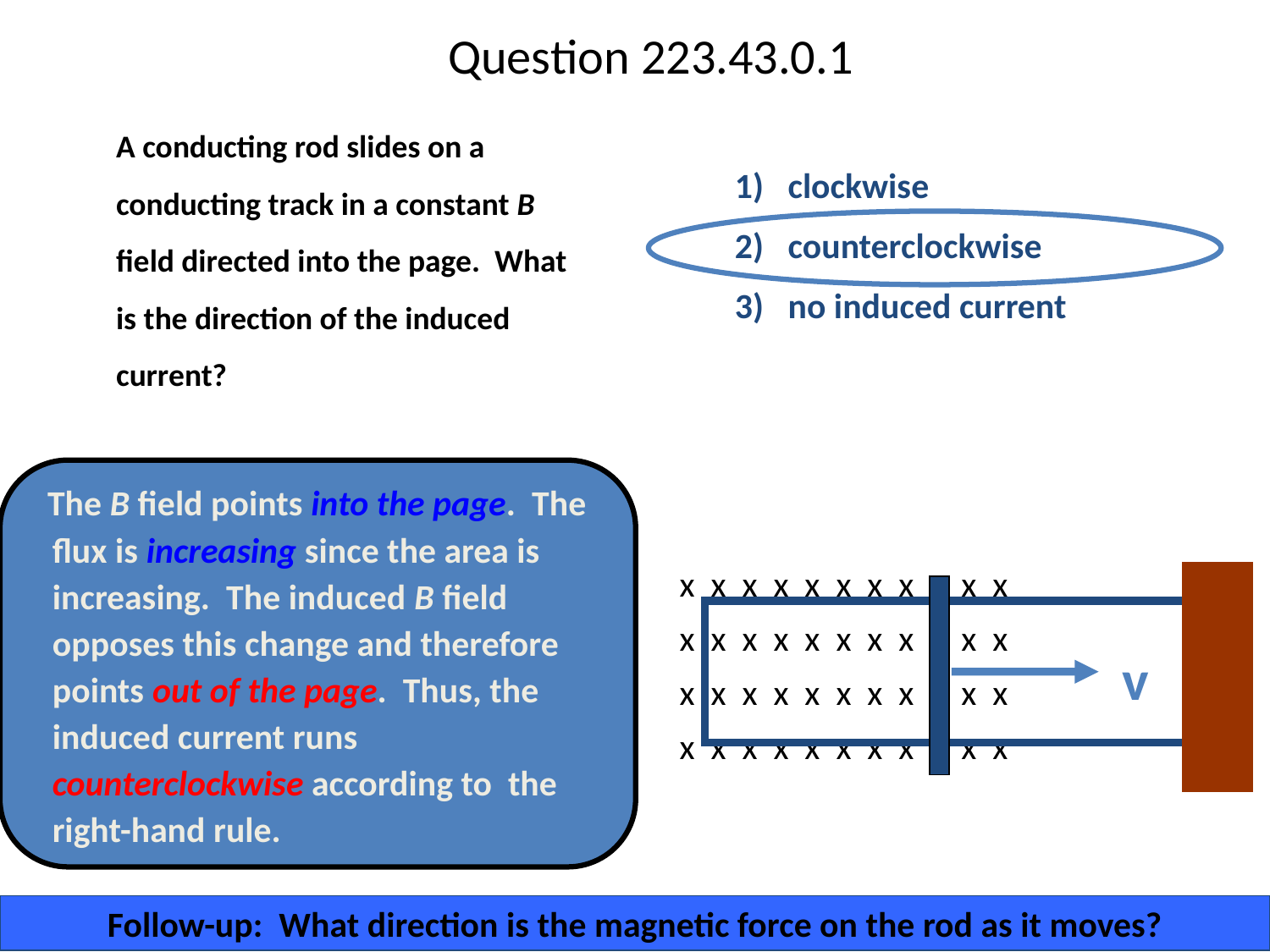

# Question 223.43.0.1
	A conducting rod slides on a conducting track in a constant B field directed into the page.  What is the direction of the induced current?
1)   clockwise
2)   counterclockwise
3)   no induced current

    The B field points into the page.  The flux is increasing since the area is increasing.  The induced B field opposes this change and therefore points out of the page.  Thus, the induced current runs counterclockwise according to  the right-hand rule.

x  x  x  x  x  x  x  x  x  x  x
x  x  x  x  x  x  x  x  x  x  x
x  x  x  x  x  x  x  x  x  x  x
x  x  x  x  x  x  x  x  x  x  x

v

Follow-up:  What direction is the magnetic force on the rod as it moves?